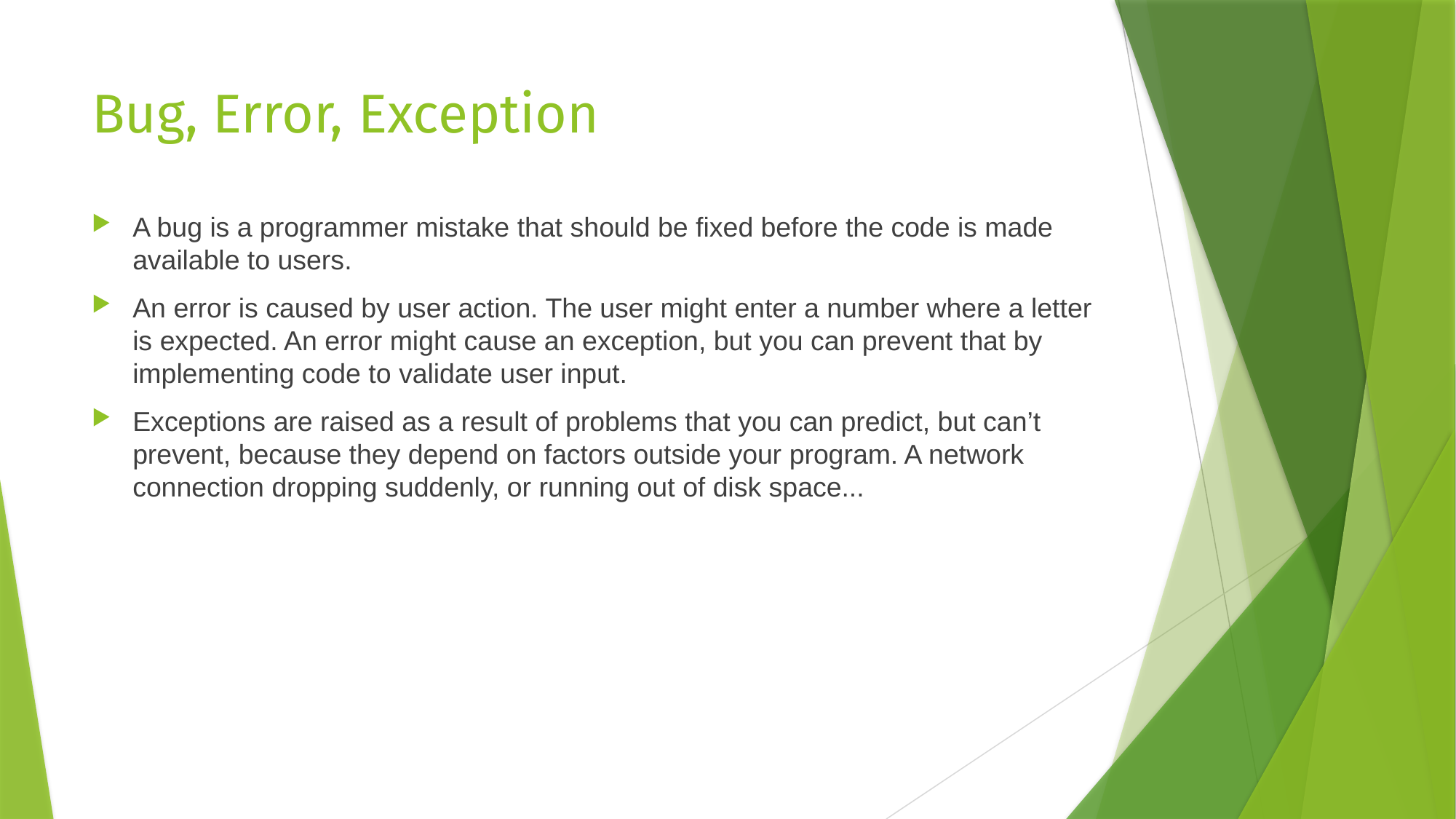

# Bug, Error, Exception
A bug is a programmer mistake that should be fixed before the code is made available to users.
An error is caused by user action. The user might enter a number where a letter is expected. An error might cause an exception, but you can prevent that by implementing code to validate user input.
Exceptions are raised as a result of problems that you can predict, but can’t prevent, because they depend on factors outside your program. A network connection dropping suddenly, or running out of disk space...